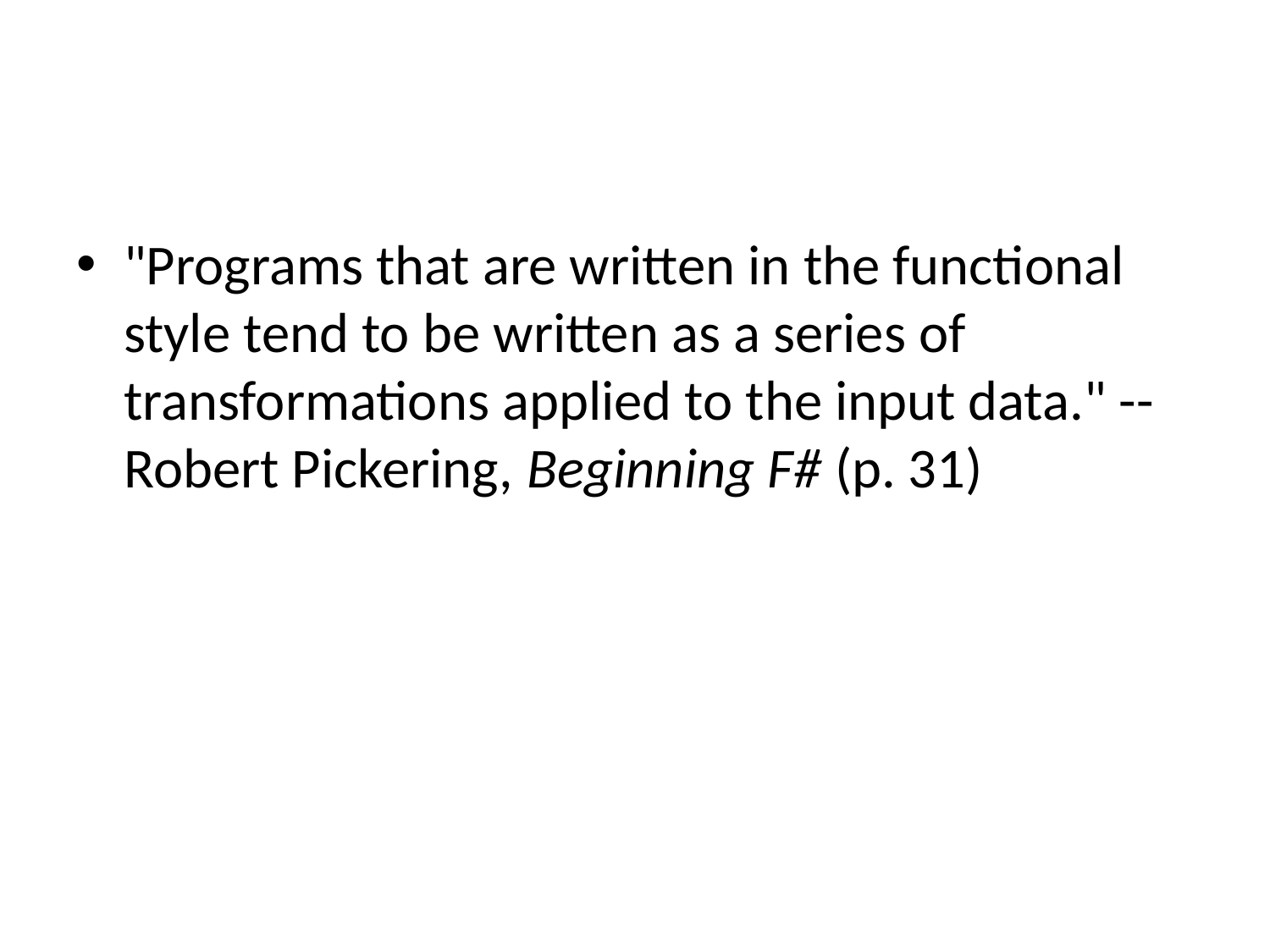

#
"Programs that are written in the functional style tend to be written as a series of transformations applied to the input data." -- Robert Pickering, Beginning F# (p. 31)